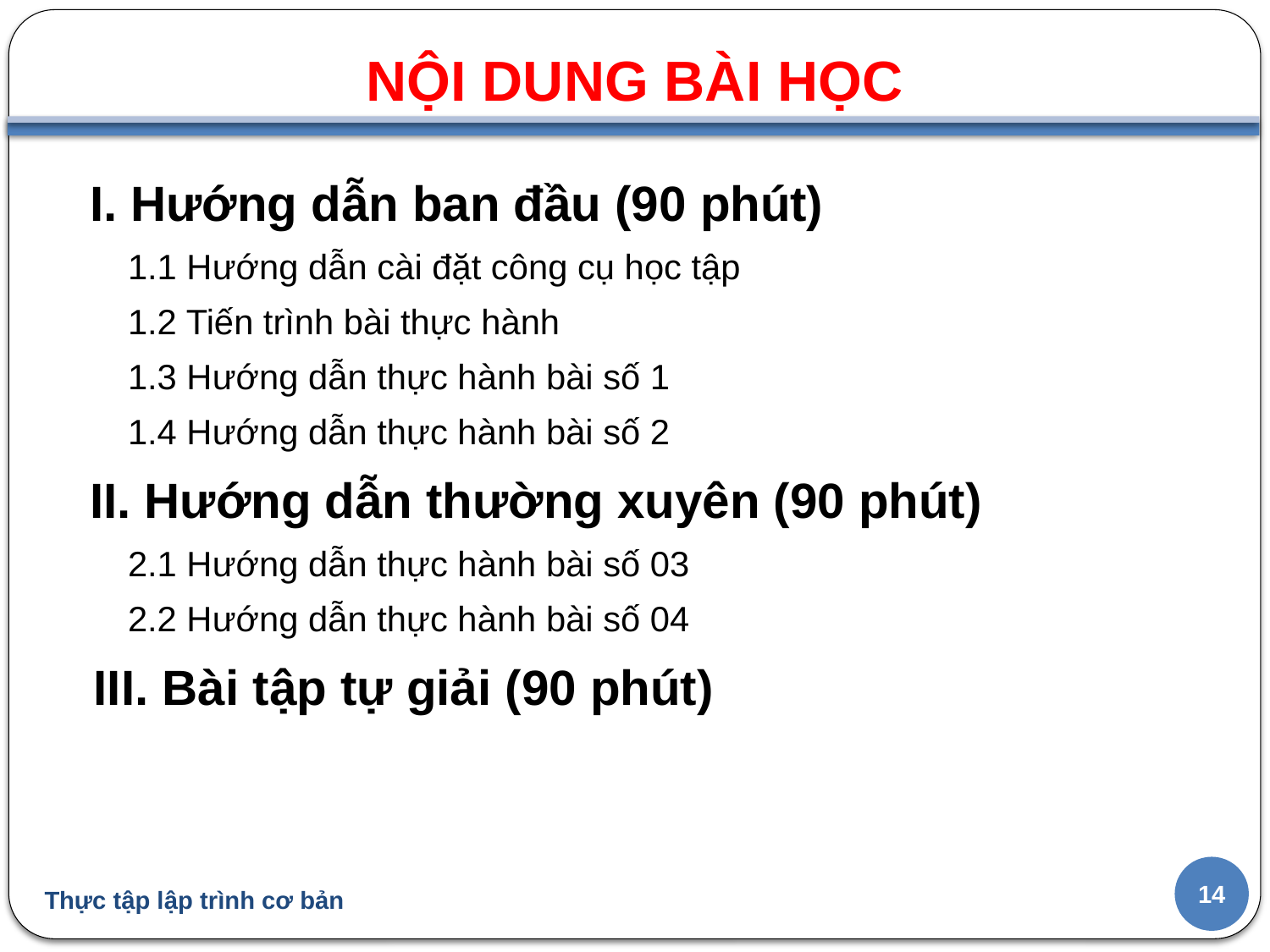

# NỘI DUNG BÀI HỌC
I. Hướng dẫn ban đầu (90 phút)
1.1 Hướng dẫn cài đặt công cụ học tập
1.2 Tiến trình bài thực hành
1.3 Hướng dẫn thực hành bài số 1
1.4 Hướng dẫn thực hành bài số 2
II. Hướng dẫn thường xuyên (90 phút)
2.1 Hướng dẫn thực hành bài số 03
2.2 Hướng dẫn thực hành bài số 04
III. Bài tập tự giải (90 phút)

14
Thực tập lập trình cơ bản